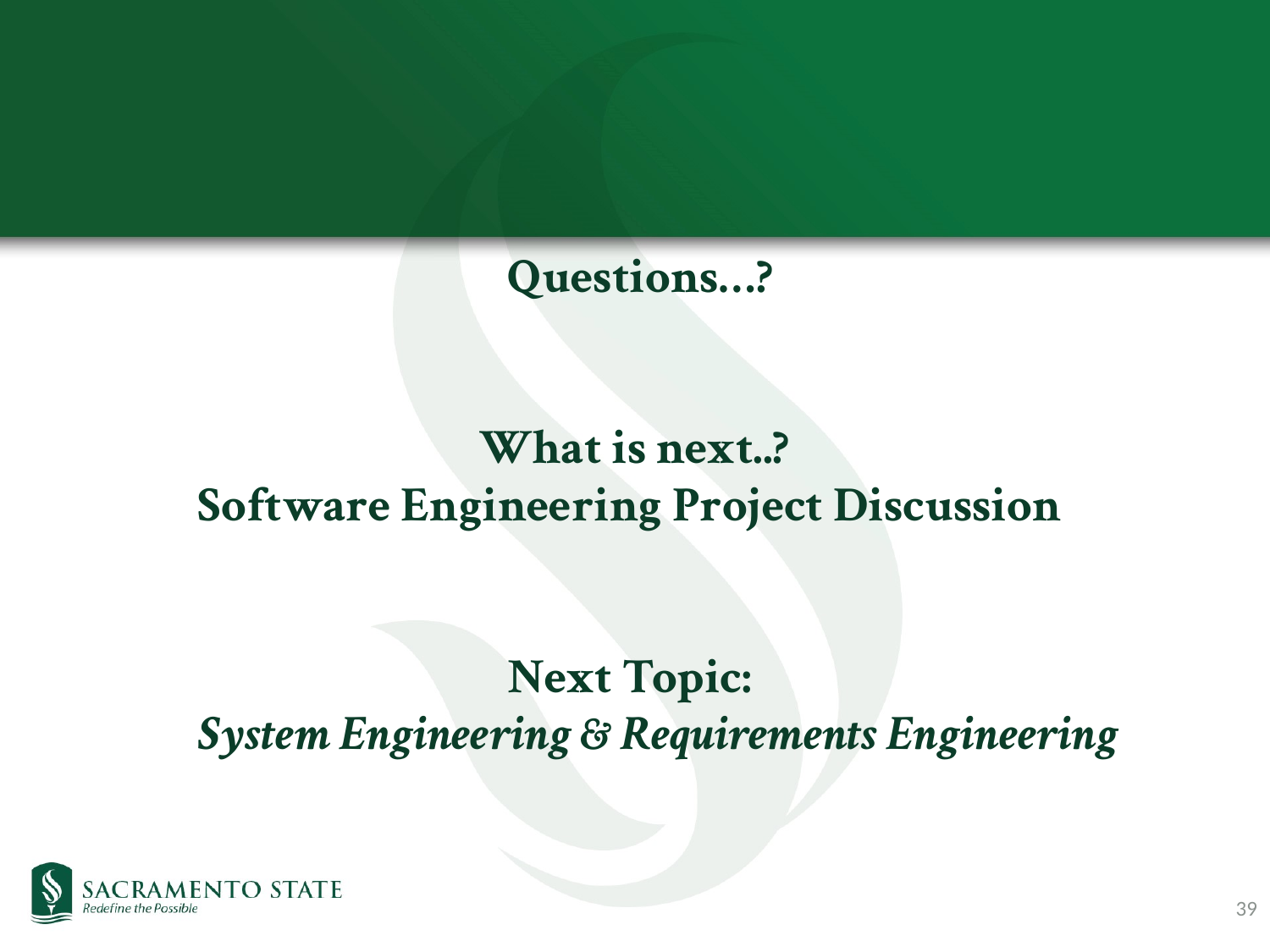

Questions…?

What is next..?
Software Engineering Project Discussion

Next Topic:
	System Engineering & Requirements Engineering

39